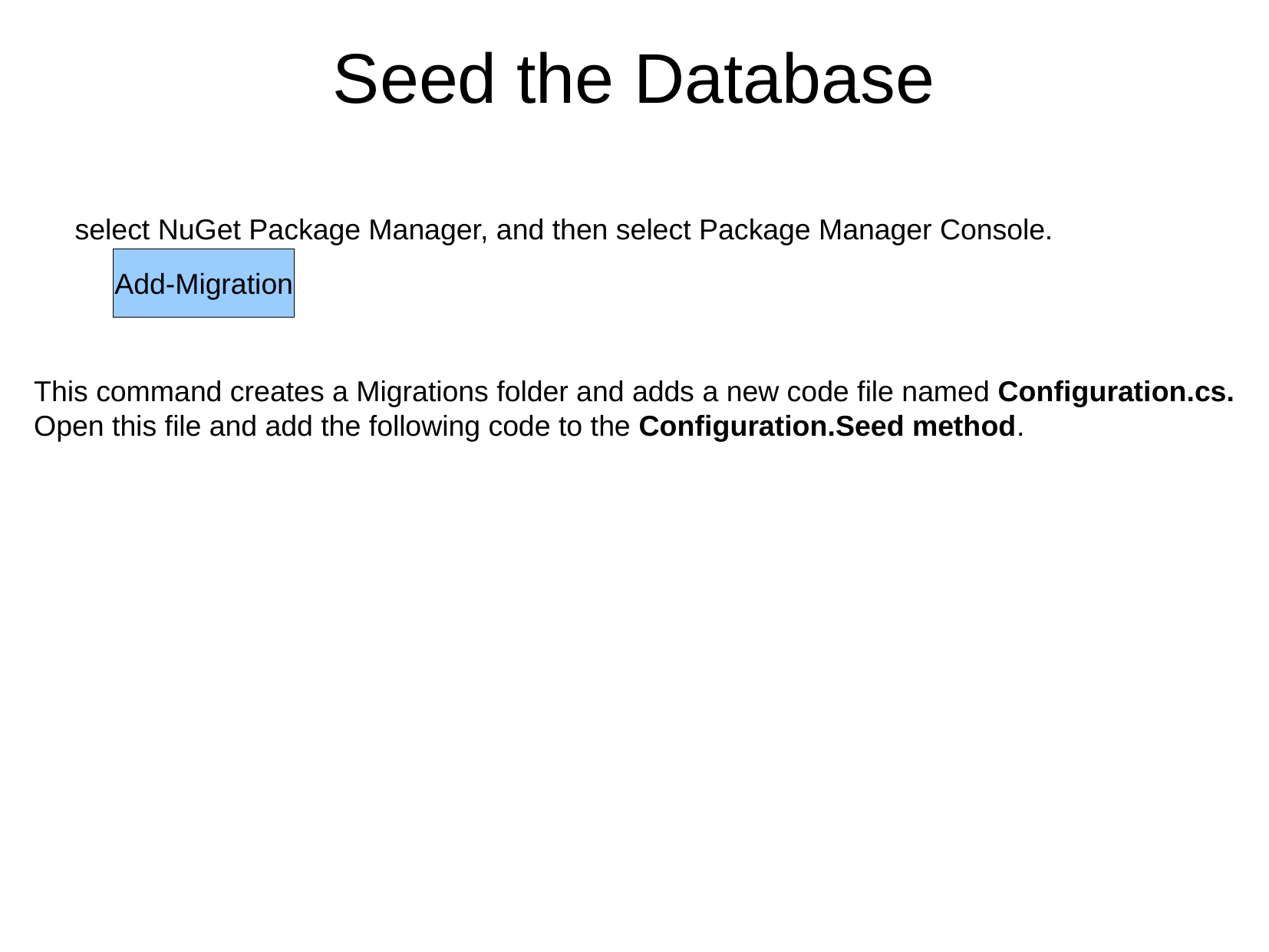

Seed the Database
 select NuGet Package Manager, and then select Package Manager Console.
Add-Migration
This command creates a Migrations folder and adds a new code file named Configuration.cs.
Open this file and add the following code to the Configuration.Seed method.